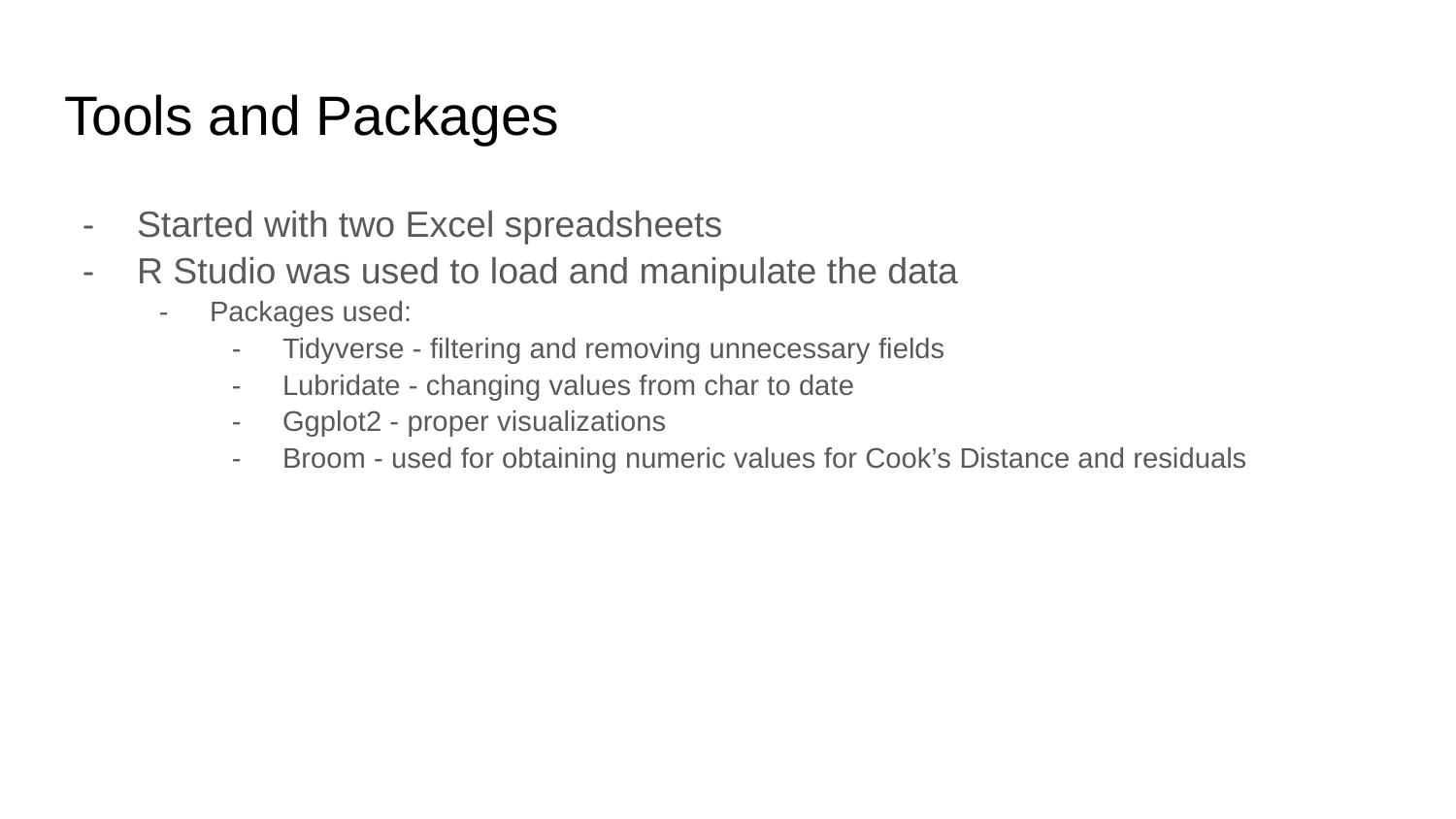

# Tools and Packages
Started with two Excel spreadsheets
R Studio was used to load and manipulate the data
Packages used:
Tidyverse - filtering and removing unnecessary fields
Lubridate - changing values from char to date
Ggplot2 - proper visualizations
Broom - used for obtaining numeric values for Cook’s Distance and residuals